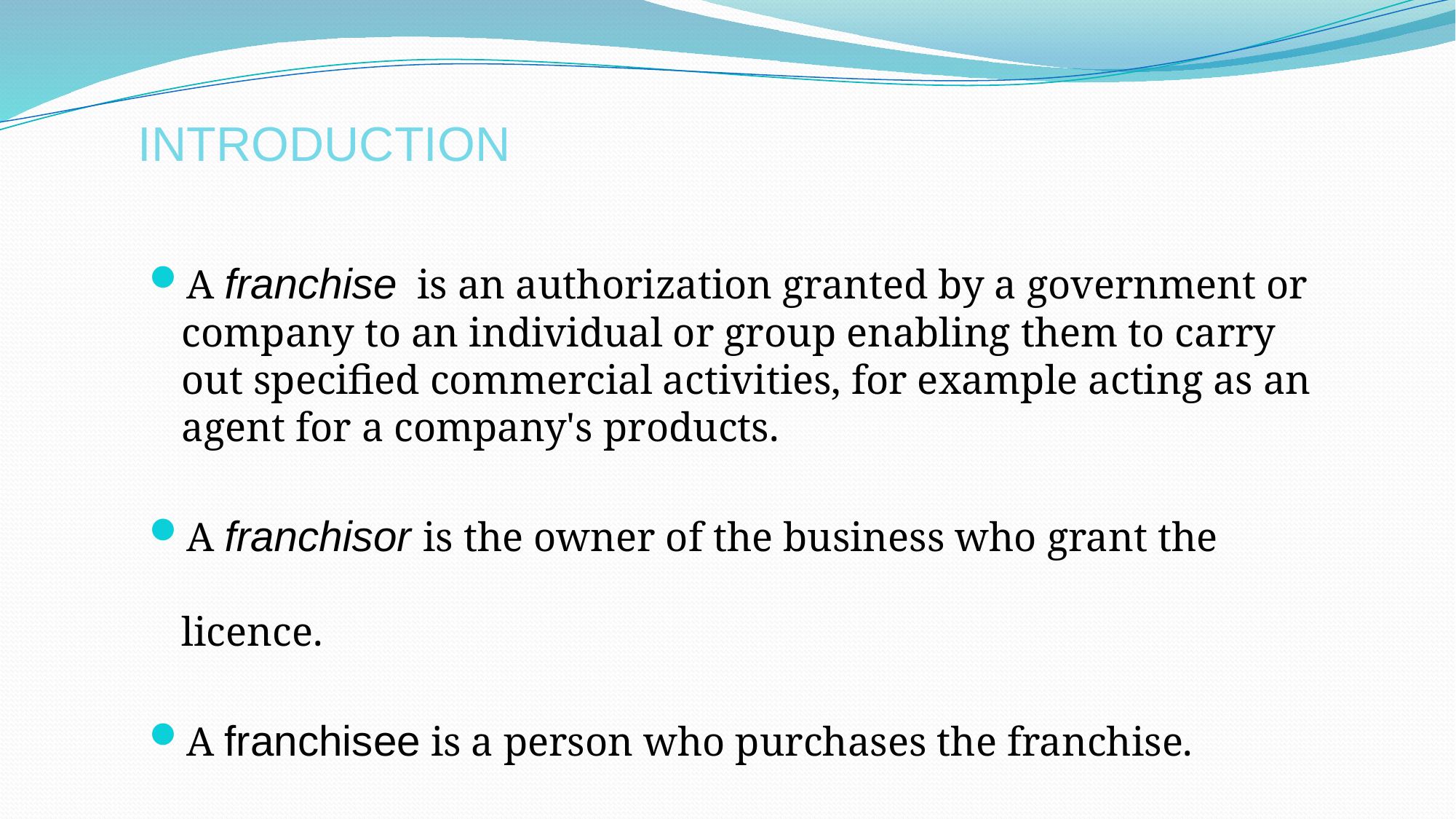

# INTRODUCTION
A franchise  is an authorization granted by a government or company to an individual or group enabling them to carry out specified commercial activities, for example acting as an agent for a company's products.
A franchisor is the owner of the business who grant the licence.
A franchisee is a person who purchases the franchise.